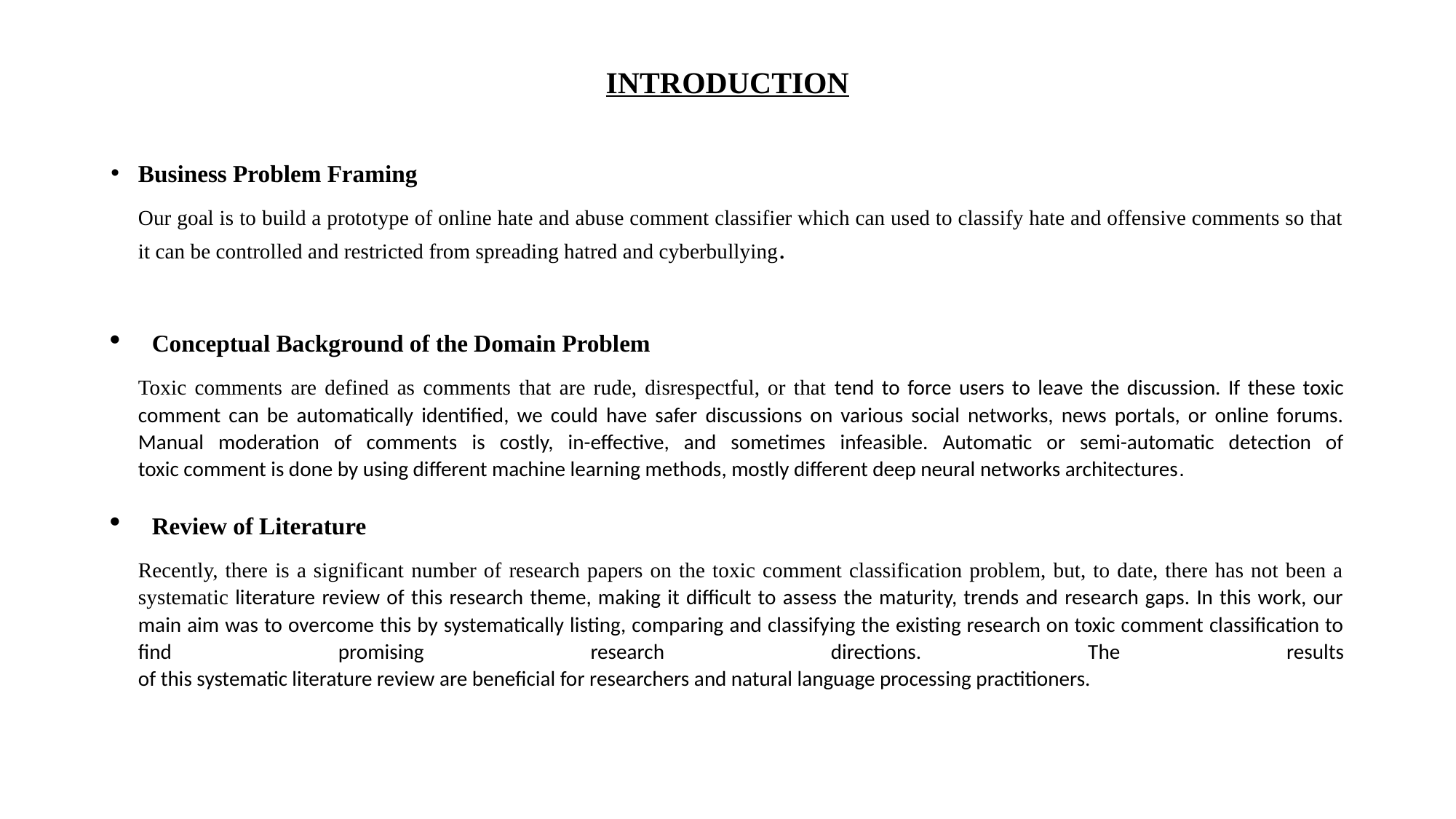

# INTRODUCTION
Business Problem Framing
Our goal is to build a prototype of online hate and abuse comment classifier which can used to classify hate and offensive comments so that it can be controlled and restricted from spreading hatred and cyberbullying.

Conceptual Background of the Domain Problem
Toxic comments are defined as comments that are rude, disrespectful, or that tend to force users to leave the discussion. If these toxic comment can be automatically identified, we could have safer discussions on various social networks, news portals, or online forums. Manual moderation of comments is costly, in-effective, and sometimes infeasible. Automatic or semi-automatic detection of
toxic comment is done by using different machine learning methods, mostly different deep neural networks architectures.
Review of Literature
Recently, there is a significant number of research papers on the toxic comment classification problem, but, to date, there has not been a systematic literature review of this research theme, making it difficult to assess the maturity, trends and research gaps. In this work, our main aim was to overcome this by systematically listing, comparing and classifying the existing research on toxic comment classification to find promising research directions. The results
of this systematic literature review are beneficial for researchers and natural language processing practitioners.